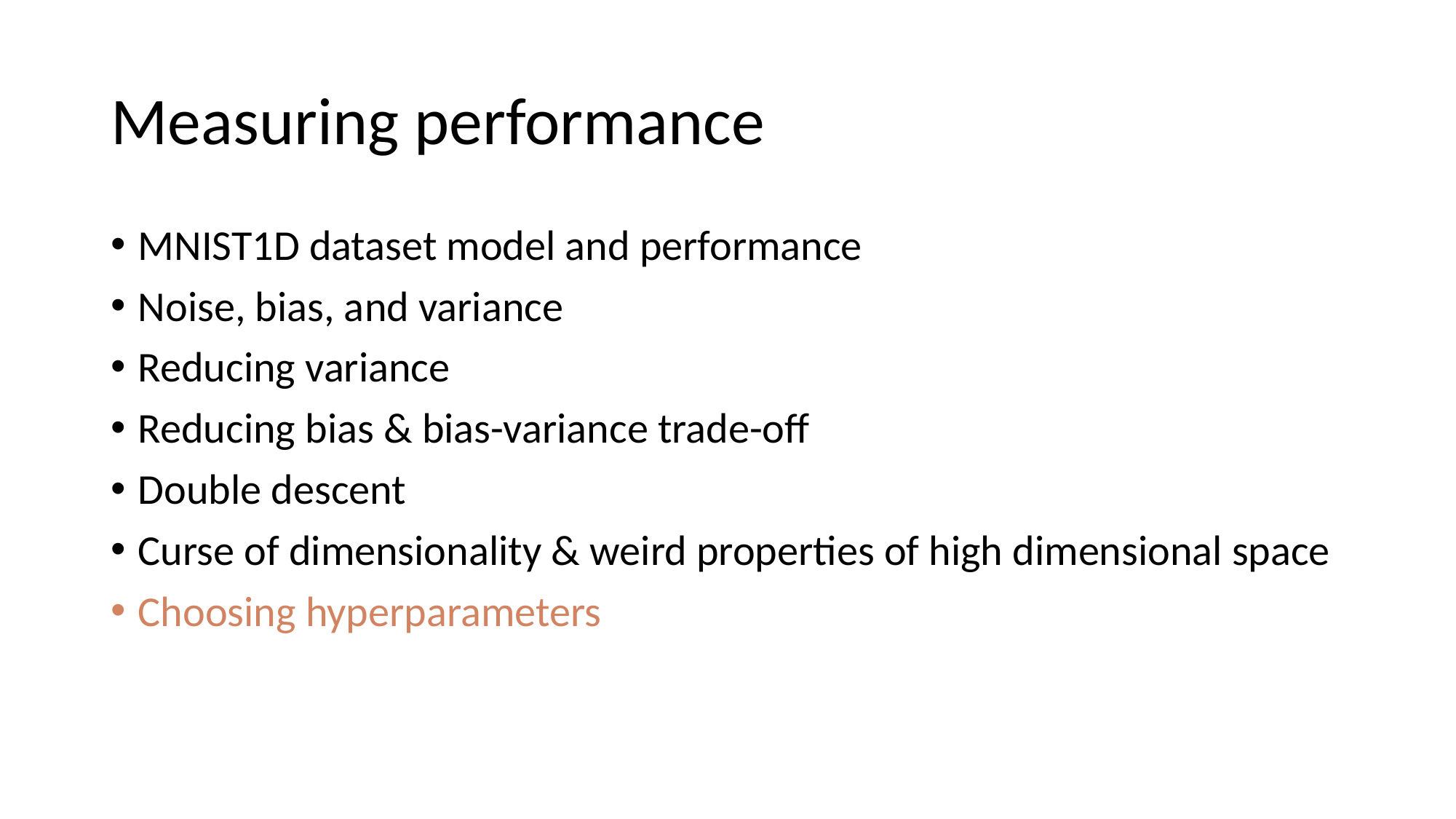

# Measuring performance
MNIST1D dataset model and performance
Noise, bias, and variance
Reducing variance
Reducing bias & bias-variance trade-off
Double descent
Curse of dimensionality & weird properties of high dimensional space
Choosing hyperparameters